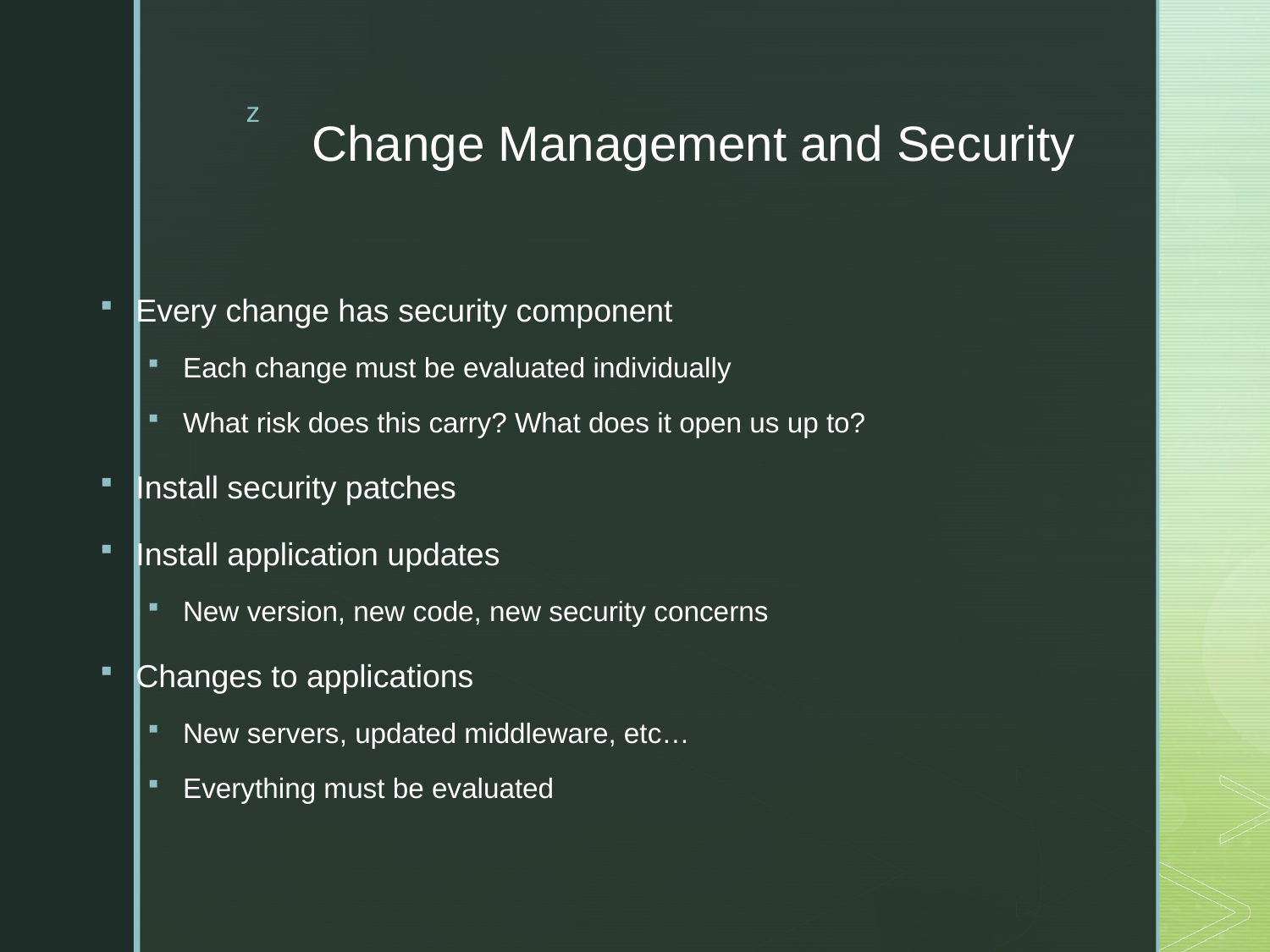

# Change Management and Security
Every change has security component
Each change must be evaluated individually
What risk does this carry? What does it open us up to?
Install security patches
Install application updates
New version, new code, new security concerns
Changes to applications
New servers, updated middleware, etc…
Everything must be evaluated